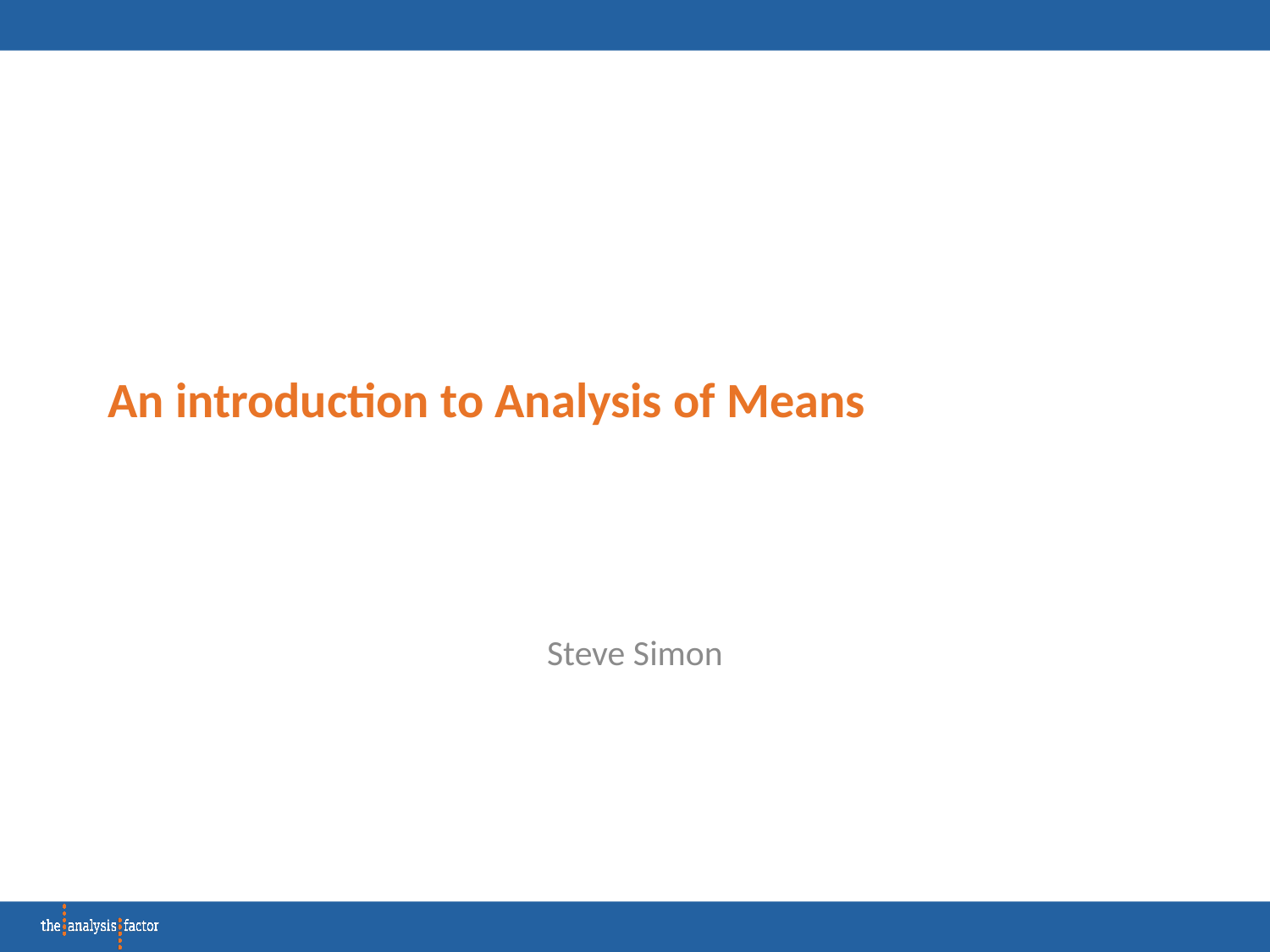

Created 2022-04-03
# An introduction to Analysis of Means
Steve Simon